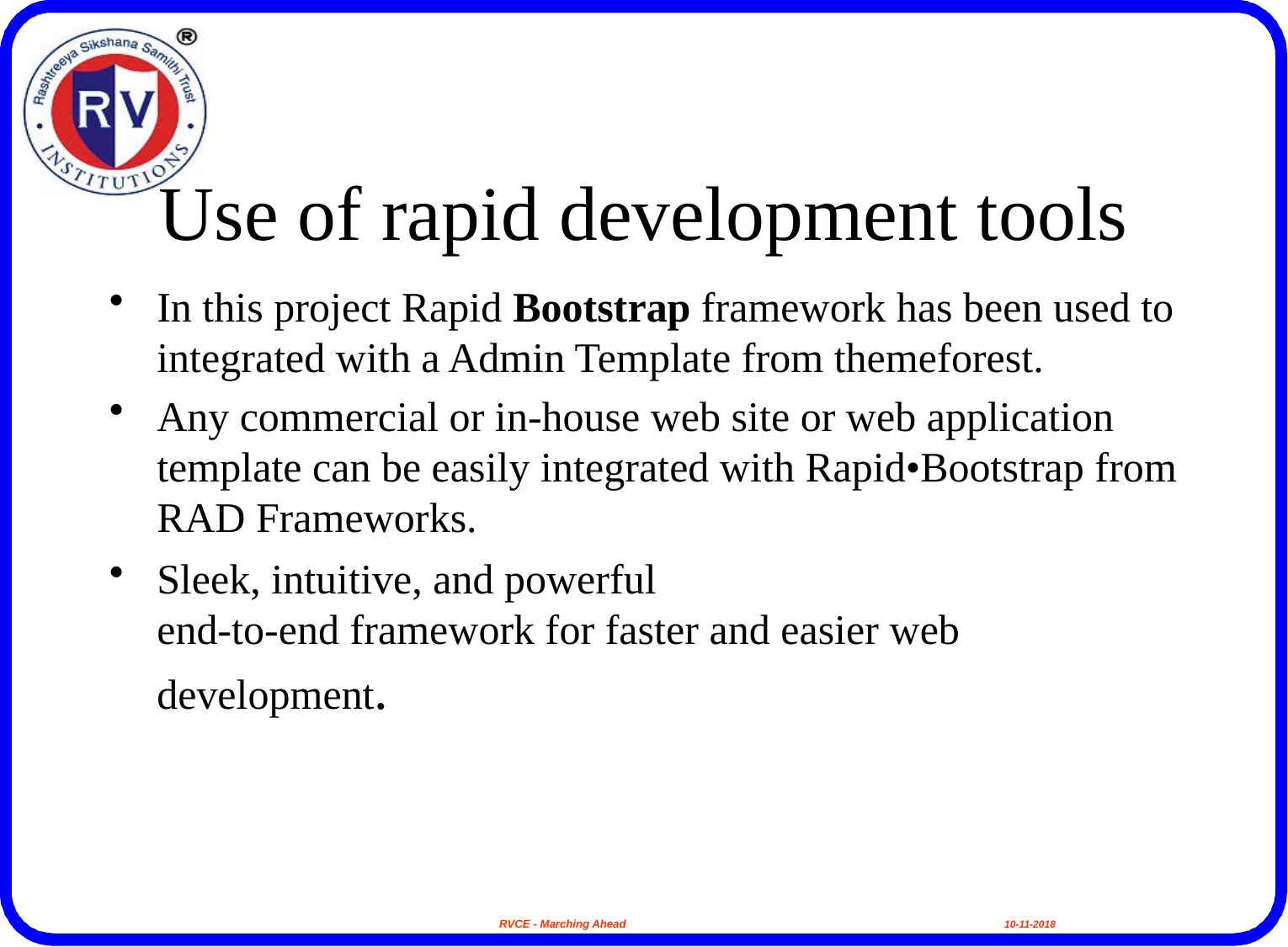

# Use of rapid development tools
In this project Rapid Bootstrap framework has been used to integrated with a Admin Template from themeforest.
Any commercial or in-house web site or web application template can be easily integrated with Rapid•Bootstrap from RAD Frameworks.
Sleek, intuitive, and powerful
end-to-end framework for faster and easier web development.